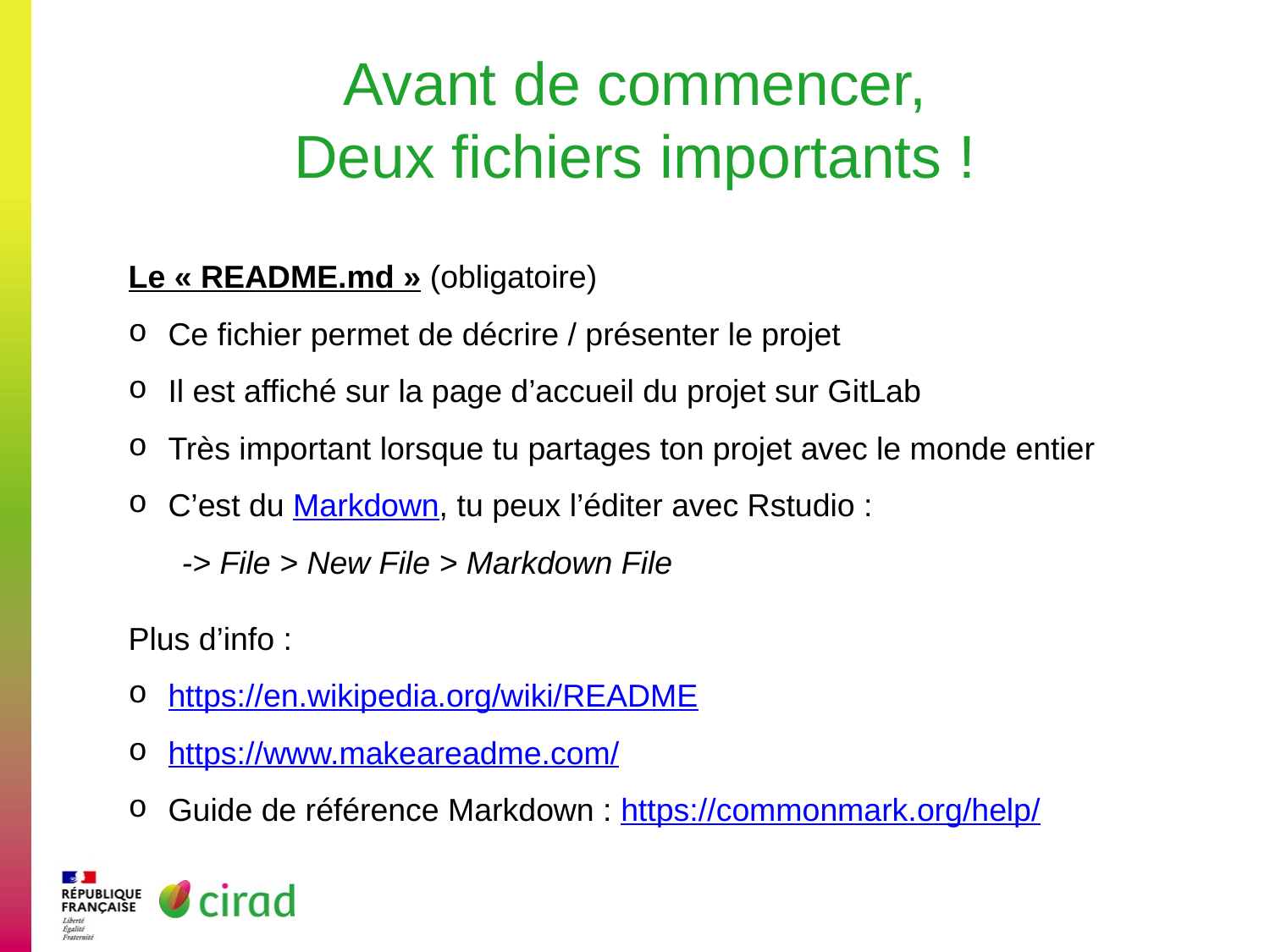

# Avant de commencer, Deux fichiers importants !

Le « README.md » (obligatoire)
Ce fichier permet de décrire / présenter le projet
Il est affiché sur la page d’accueil du projet sur GitLab
Très important lorsque tu partages ton projet avec le monde entier
C’est du Markdown, tu peux l’éditer avec Rstudio :
      -> File > New File > Markdown File

Plus d’info :
https://en.wikipedia.org/wiki/README
https://www.makeareadme.com/
Guide de référence Markdown : https://commonmark.org/help/